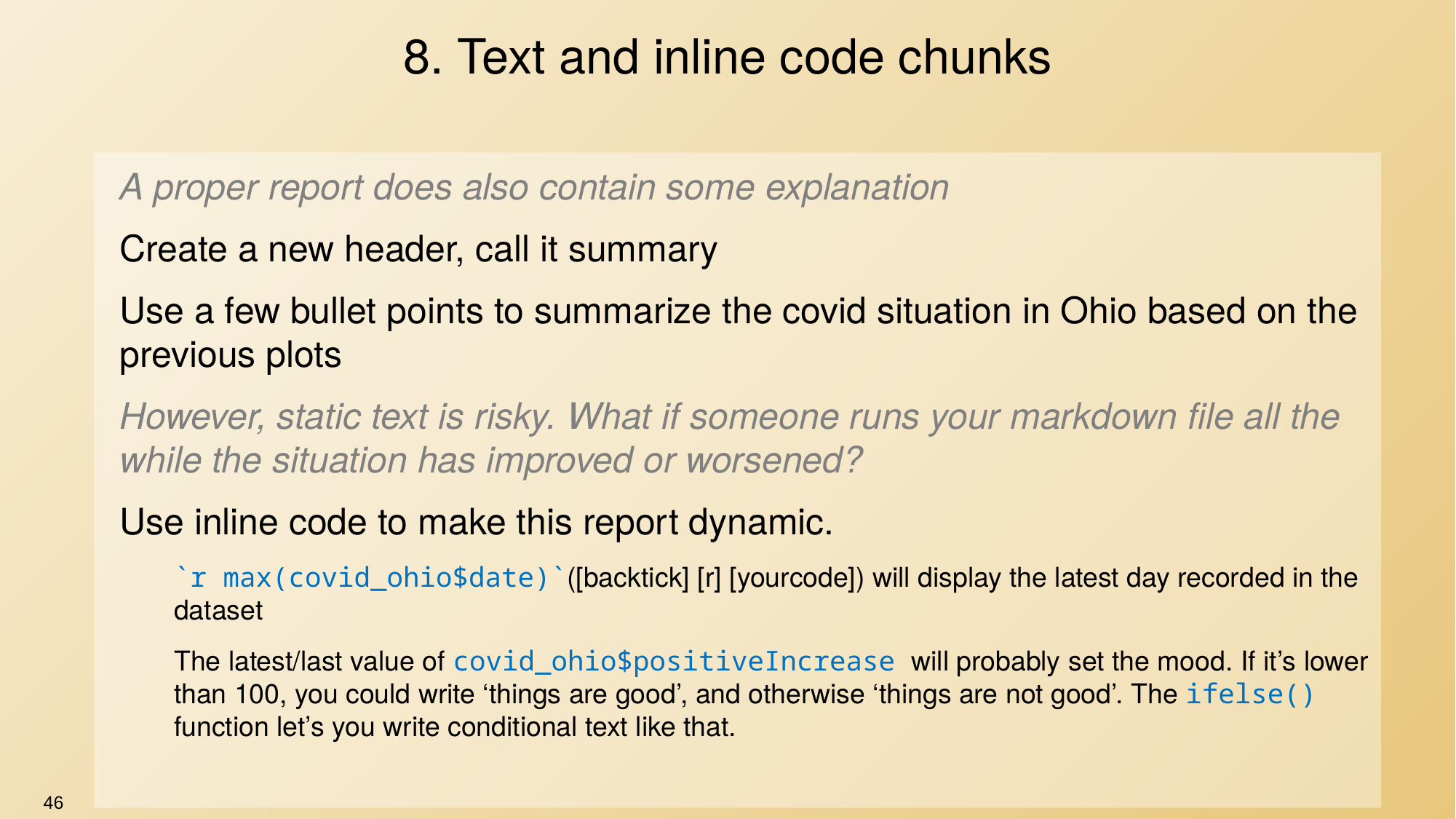

# 8. Text and inline code chunks
A proper report does also contain some explanation
Create a new header, call it summary
Use a few bullet points to summarize the covid situation in Ohio based on the previous plots
However, static text is risky. What if someone runs your markdown file all the while the situation has improved or worsened?
Use inline code to make this report dynamic.
`r max(covid_ohio$date)`([backtick] [r] [yourcode]) will display the latest day recorded in the dataset
The latest/last value of covid_ohio$positiveIncrease will probably set the mood. If it’s lower than 100, you could write ‘things are good’, and otherwise ‘things are not good’. The ifelse() function let’s you write conditional text like that.